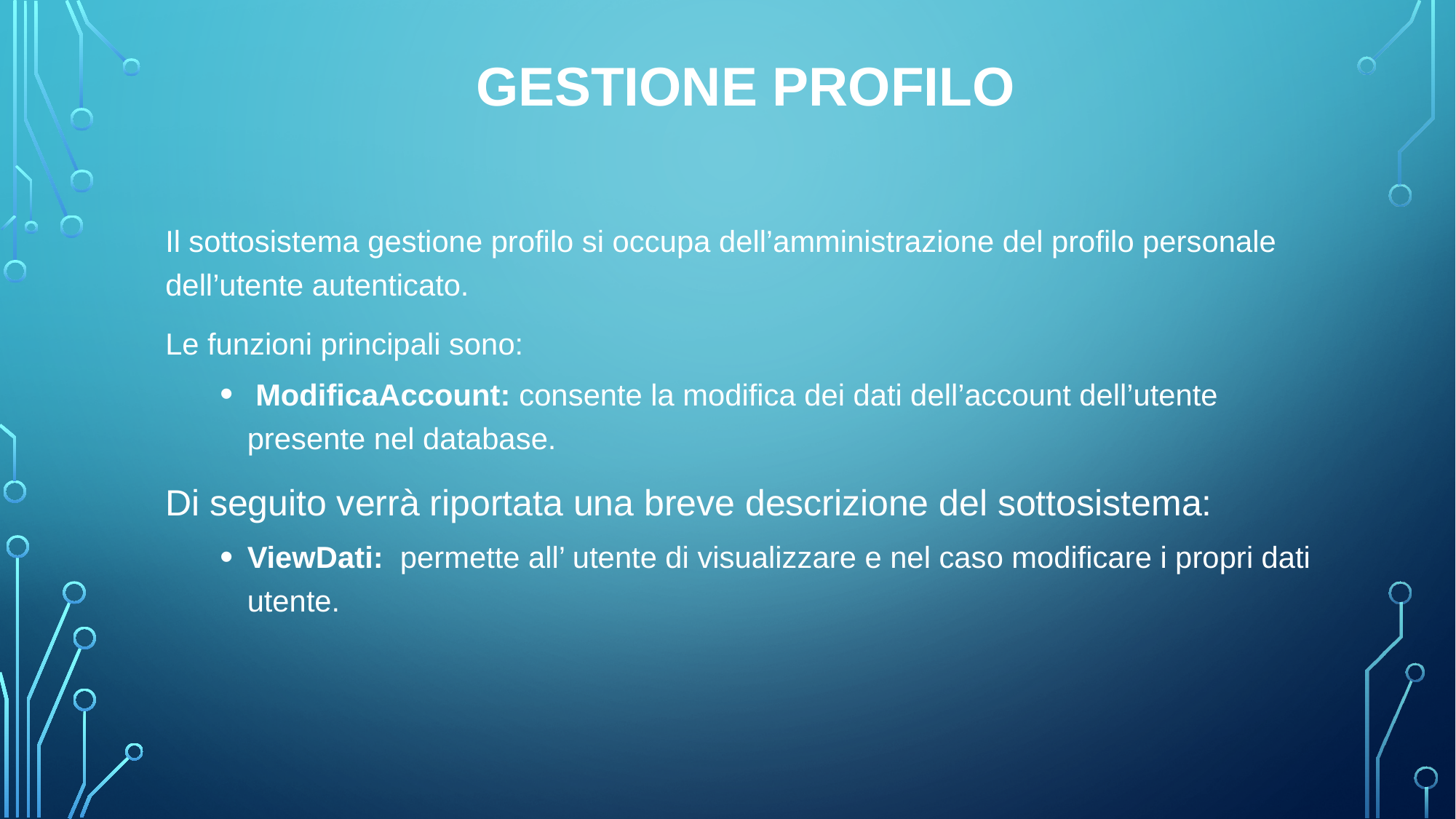

# Gestione Profilo
Il sottosistema gestione profilo si occupa dell’amministrazione del profilo personale dell’utente autenticato.
Le funzioni principali sono:
 ModificaAccount: consente la modifica dei dati dell’account dell’utente presente nel database.
Di seguito verrà riportata una breve descrizione del sottosistema:
ViewDati:  permette all’ utente di visualizzare e nel caso modificare i propri dati utente.